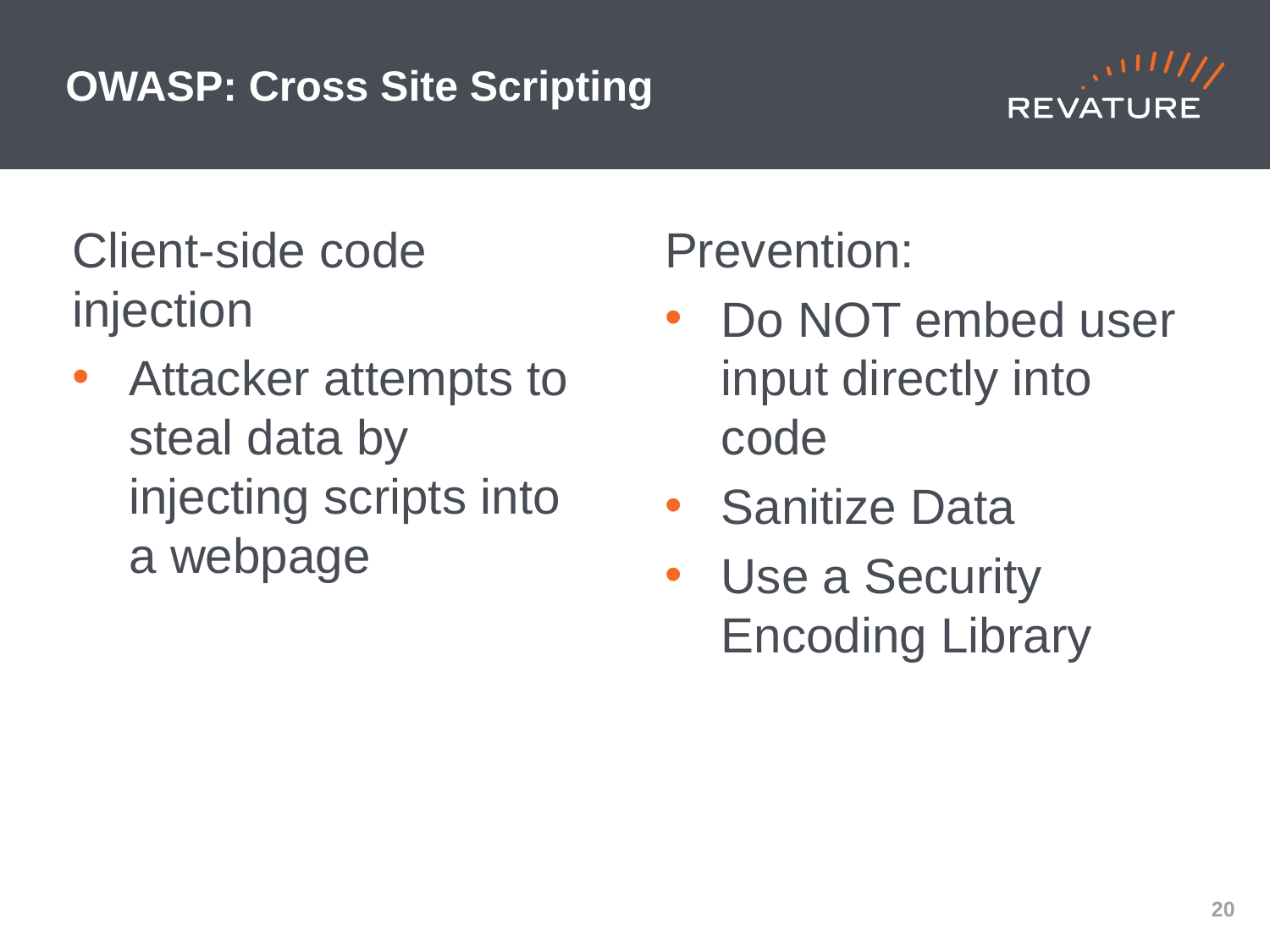

# OWASP: Cross Site Scripting
Client-side code injection
Attacker attempts to steal data by injecting scripts into a webpage
Prevention:
Do NOT embed user input directly into code
Sanitize Data
Use a Security Encoding Library
20